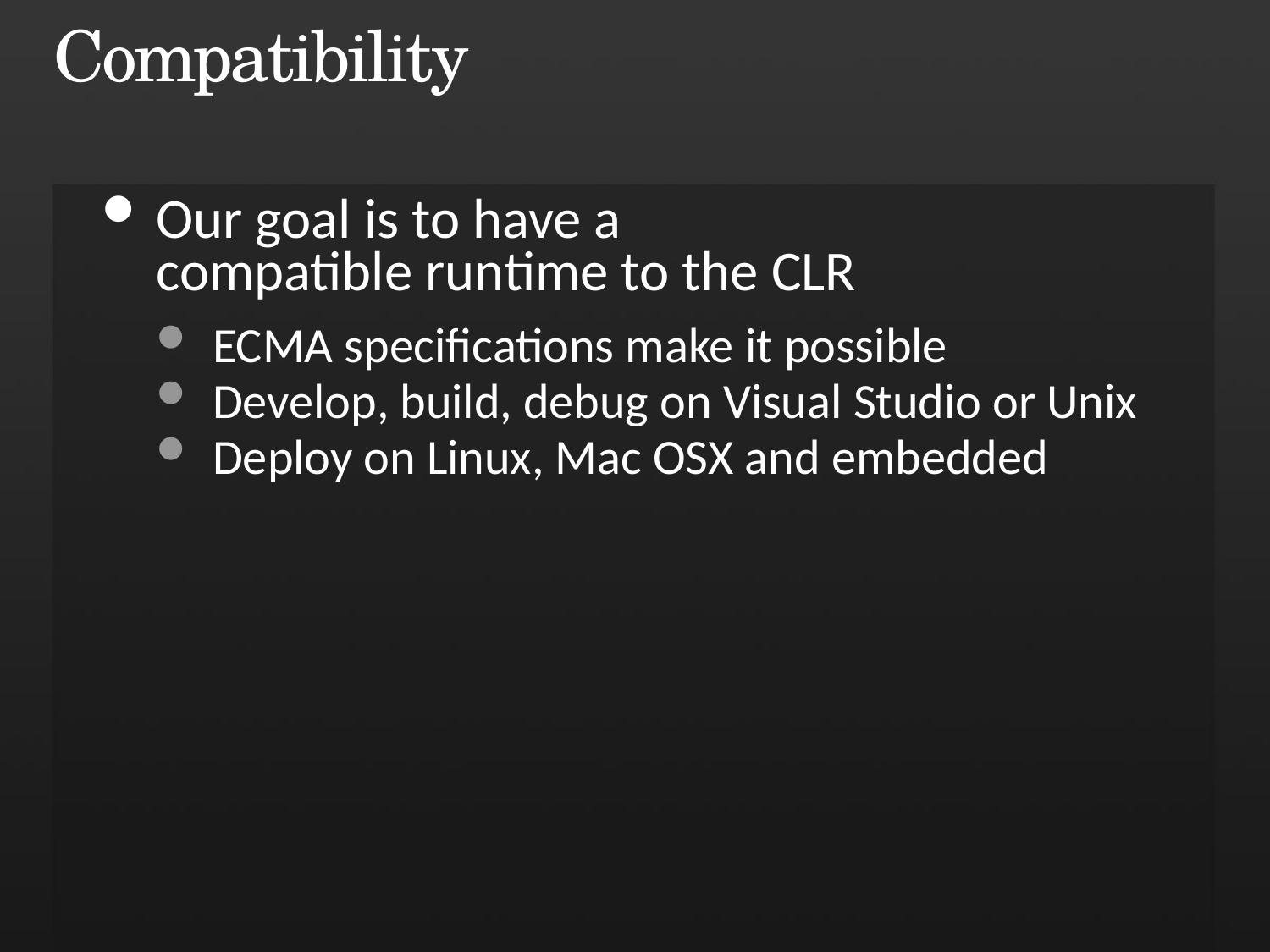

# Compatibility
Our goal is to have a
compatible runtime to the CLR
ECMA specifications make it possible
Develop, build, debug on Visual Studio or Unix
Deploy on Linux, Mac OSX and embedded